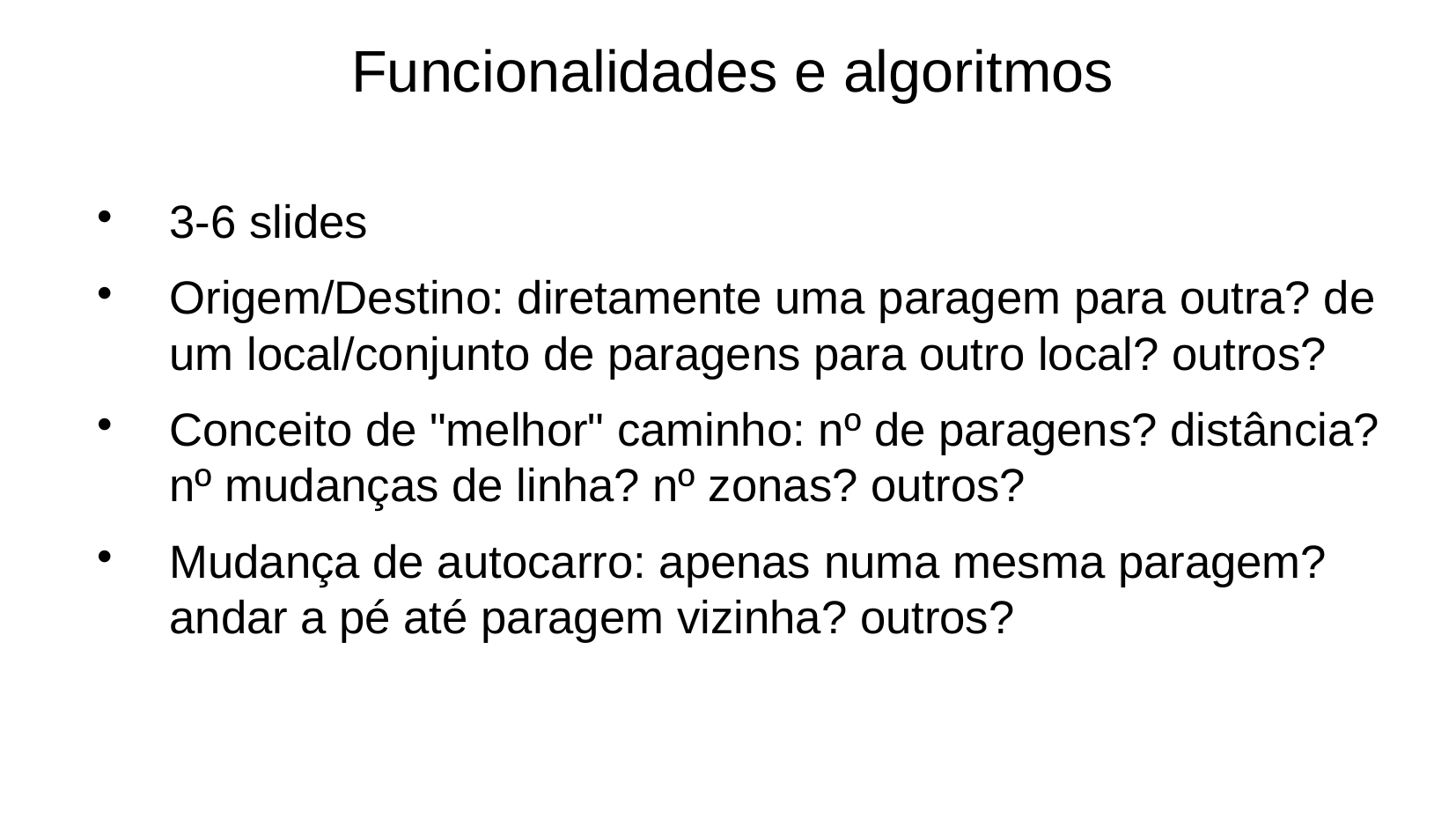

Funcionalidades e algoritmos
3-6 slides
Origem/Destino: diretamente uma paragem para outra? de um local/conjunto de paragens para outro local? outros?
Conceito de "melhor" caminho: nº de paragens? distância? nº mudanças de linha? nº zonas? outros?
Mudança de autocarro: apenas numa mesma paragem? andar a pé até paragem vizinha? outros?